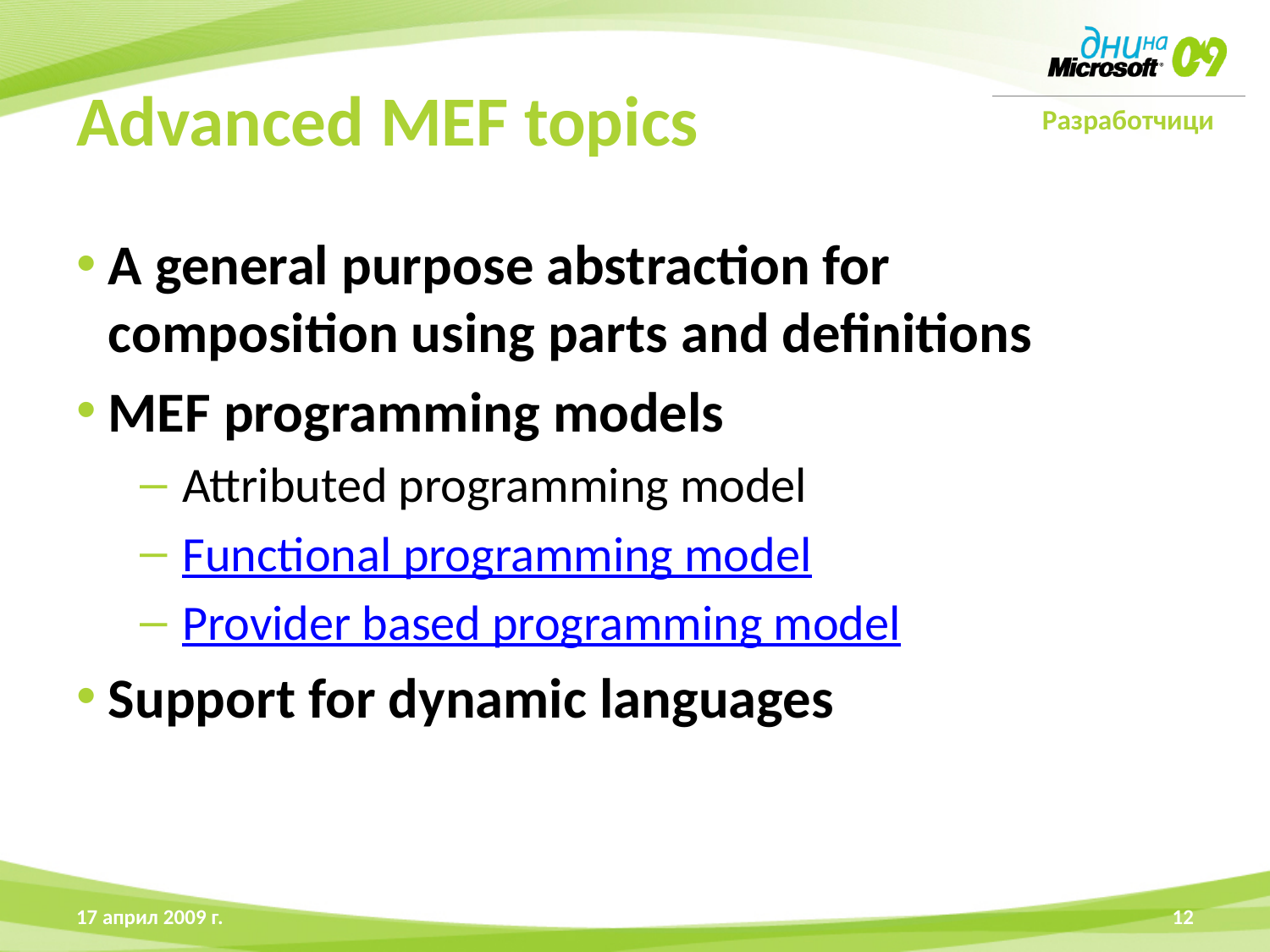

# Advanced MEF topics
A general purpose abstraction for composition using parts and definitions
MEF programming models
 Attributed programming model
 Functional programming model
 Provider based programming model
Support for dynamic languages
17 април 2009 г.
12